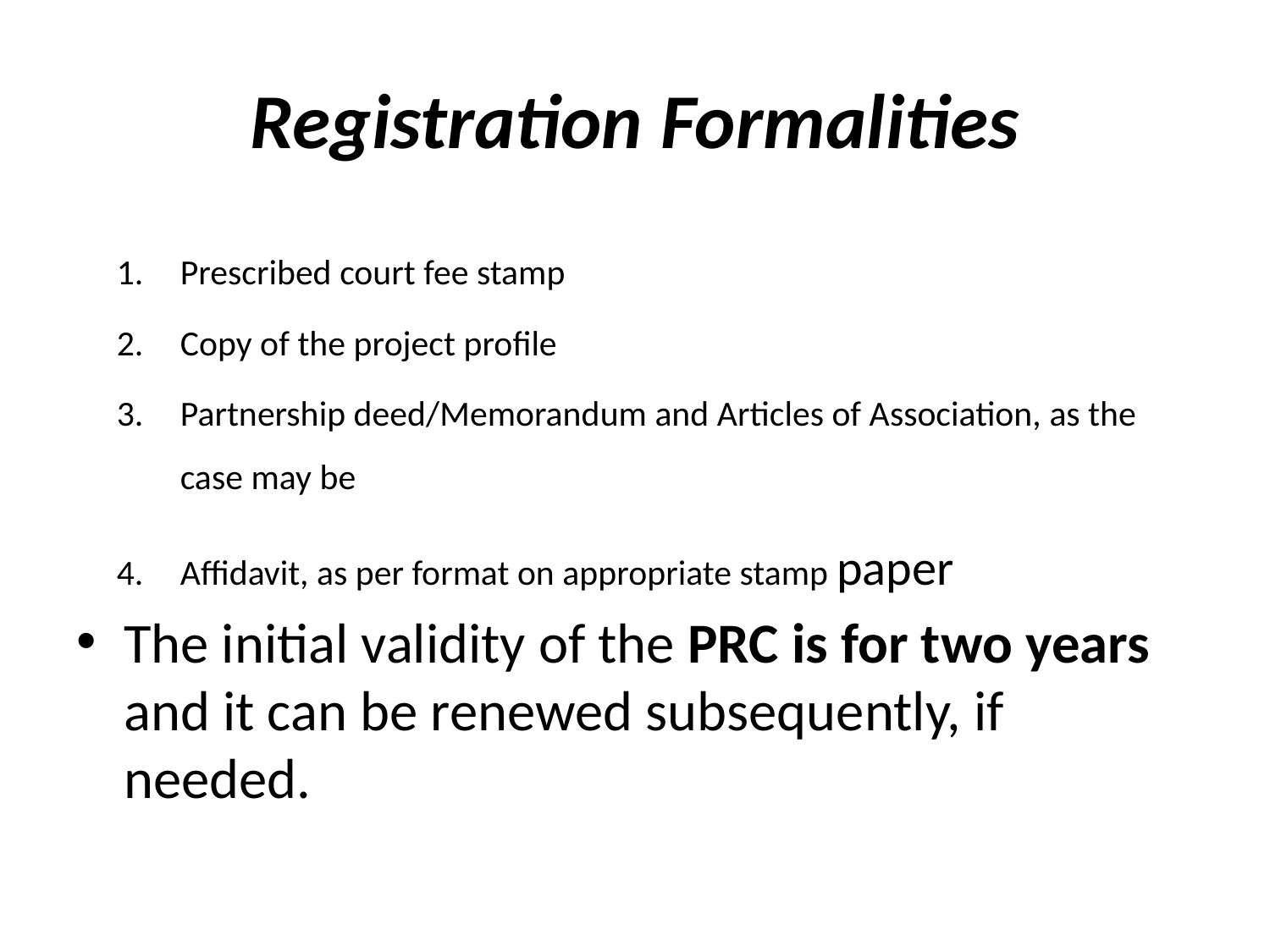

# Registration Formalities
Prescribed court fee stamp
Copy of the project profile
Partnership deed/Memorandum and Articles of Association, as the case may be
Affidavit, as per format on appropriate stamp paper
The initial validity of the PRC is for two years and it can be renewed subsequently, if needed.